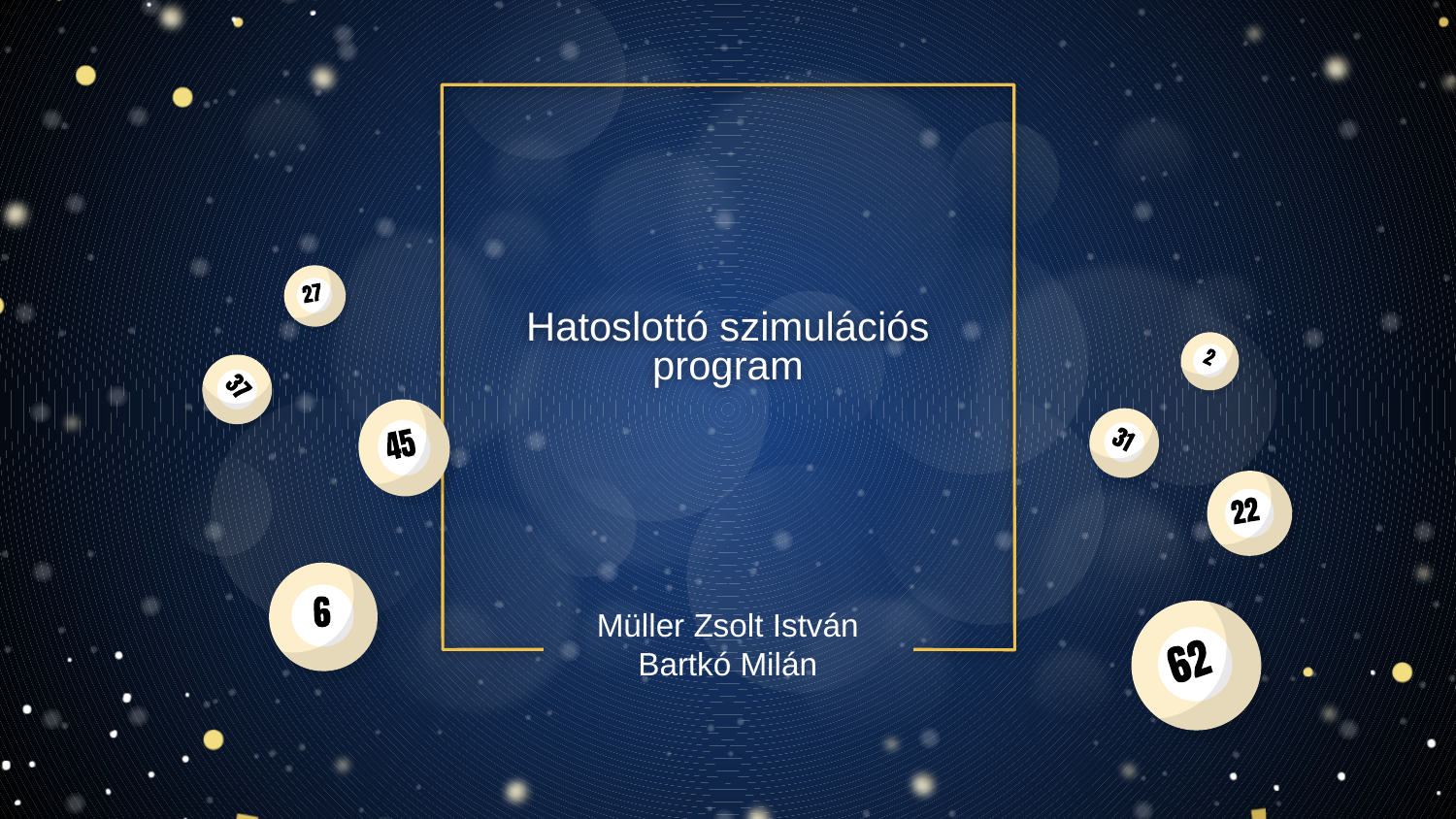

# Hatoslottó szimulációs program

Müller Zsolt István
Bartkó Milán